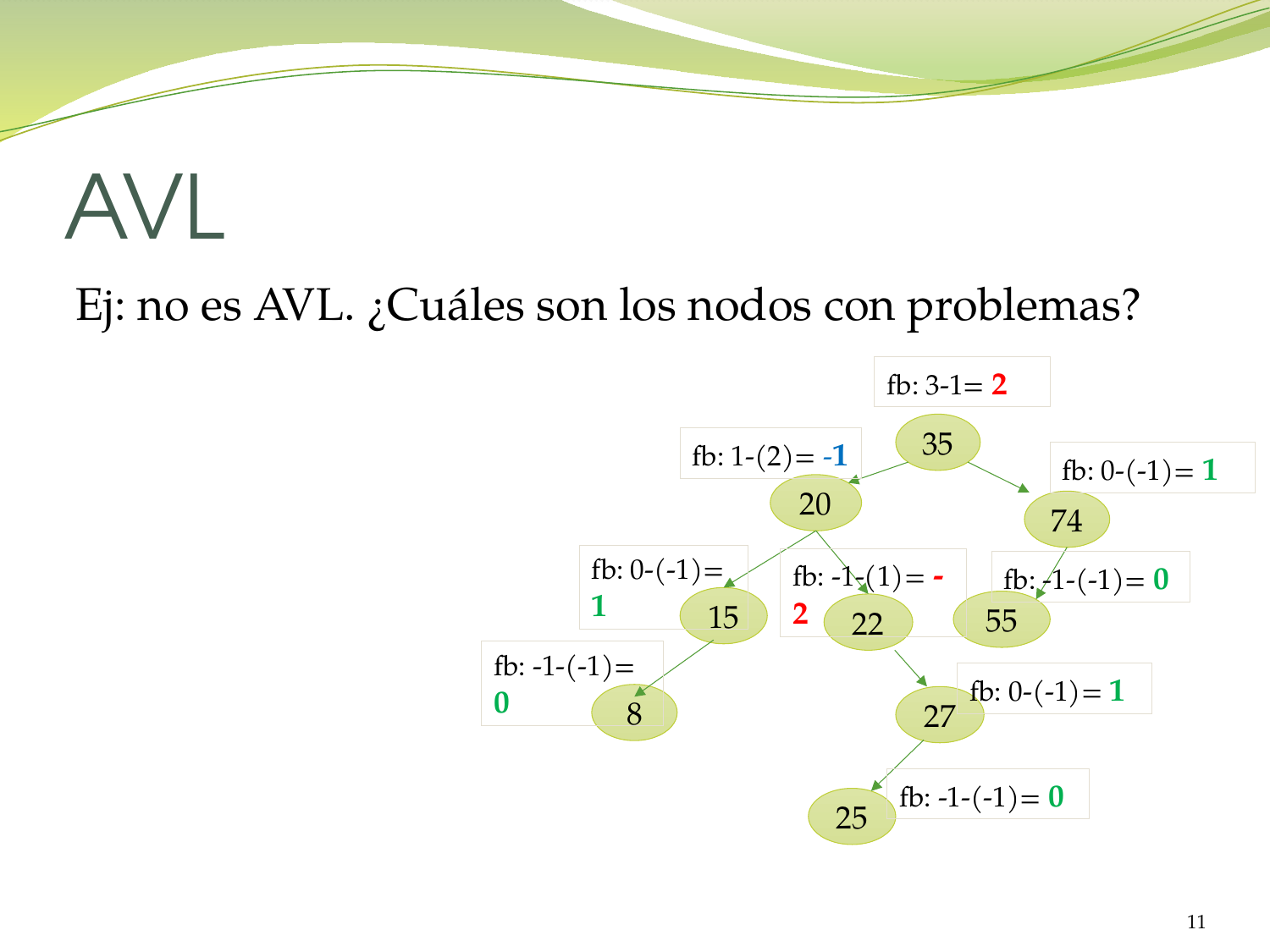

# AVL
Ej: no es AVL. ¿Cuáles son los nodos con problemas?

fb: 3-1= 2
35
fb: 1-(2)= -1
fb: 0-(-1)= 1
20
74
fb: 0-(-1)= 1
fb: -1-(1)= -2
fb: -1-(-1)= 0
15
55
22
fb: -1-(-1)= 0
fb: 0-(-1)= 1
8
27
fb: -1-(-1)= 0
25
11